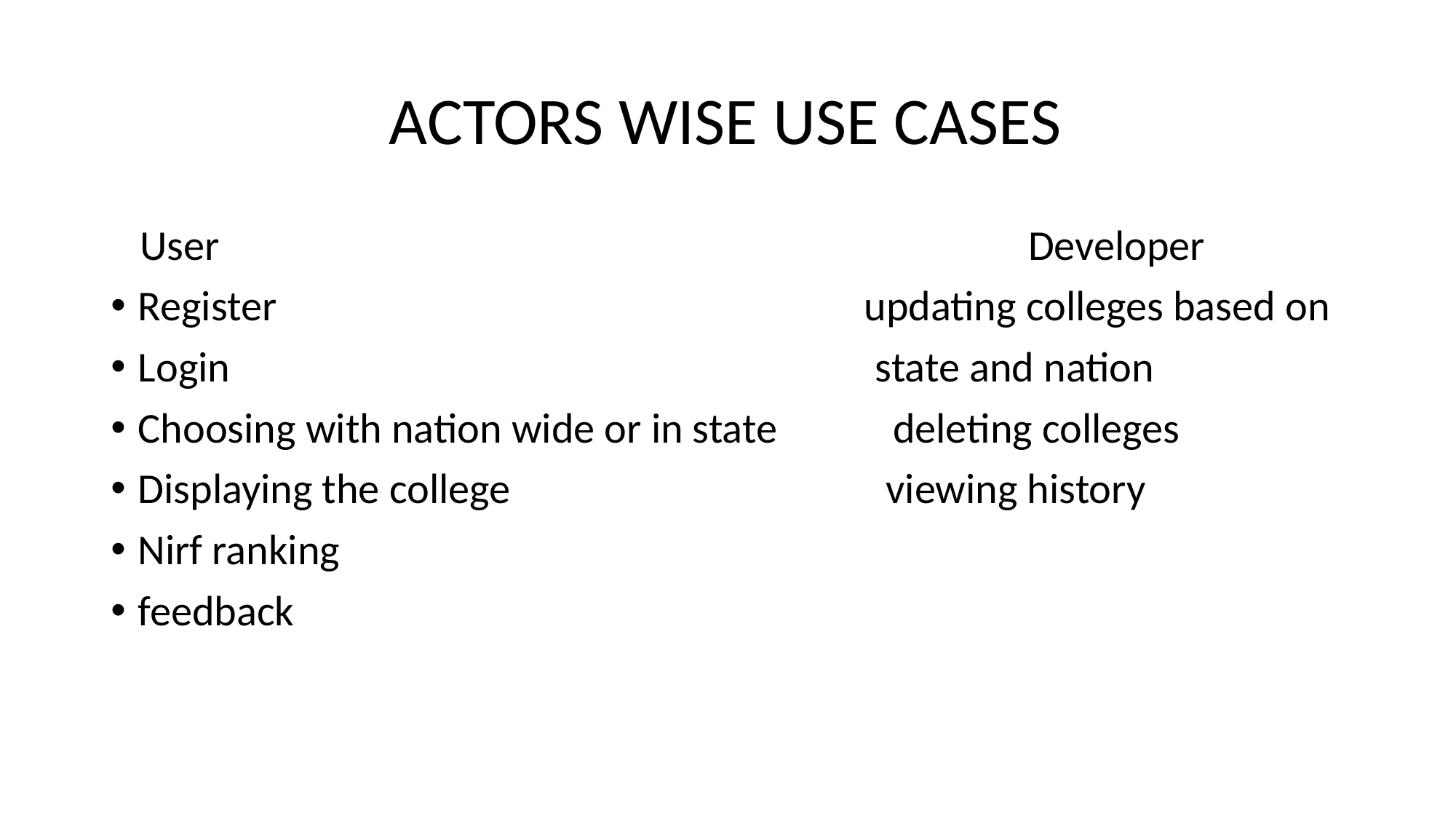

# ACTORS WISE USE CASES
   User                                                                                    Developer
Register                                                             updating colleges based on
Login                                                                   state and nation
Choosing with nation wide or in state            deleting colleges
Displaying the college                                       viewing history
Nirf ranking
feedback